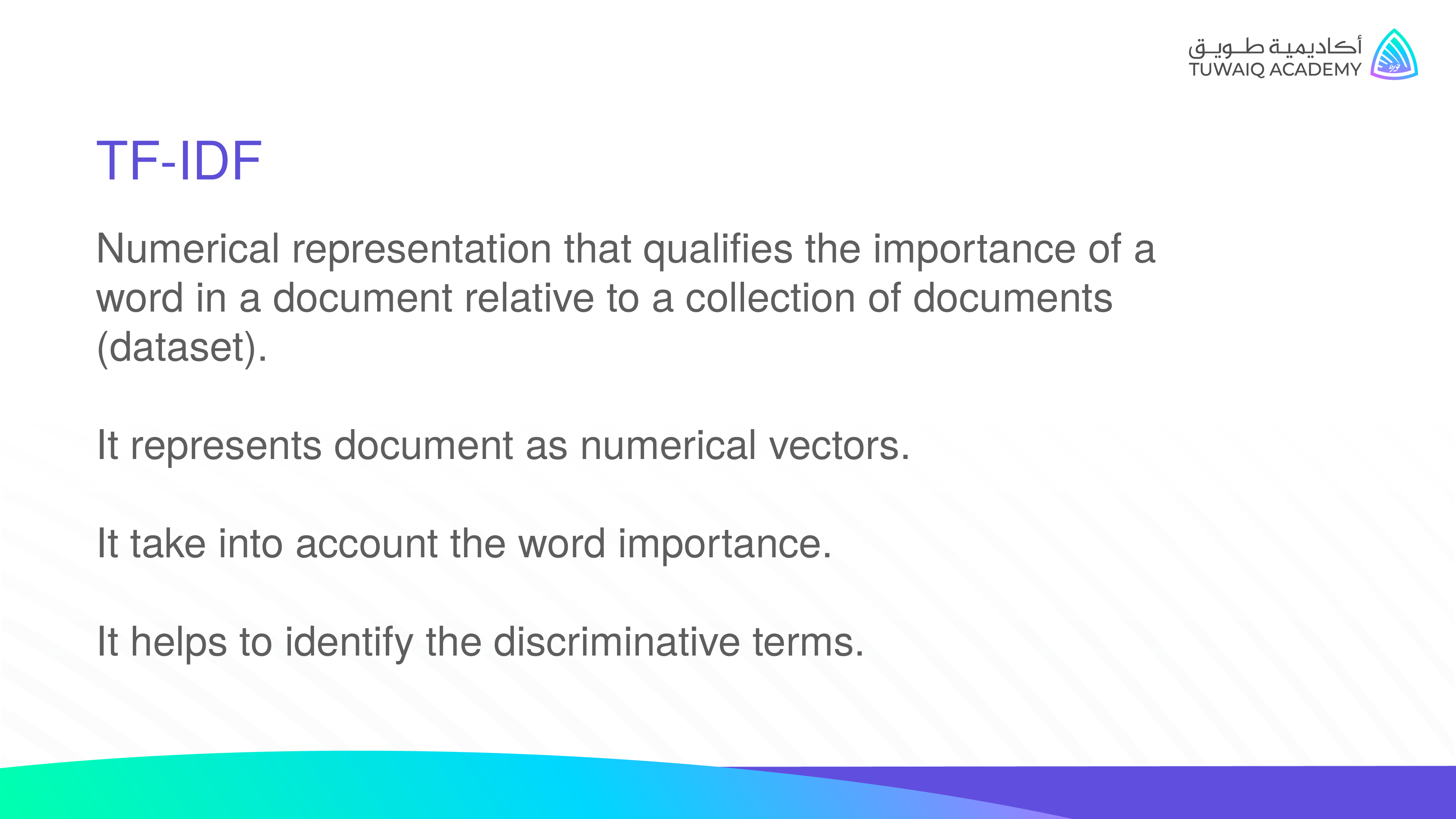

TF-IDF

Numerical representation that qualifies the importance of a word in a document relative to a collection of documents (dataset).

It represents document as numerical vectors.

It take into account the word importance.

It helps to identify the discriminative terms.